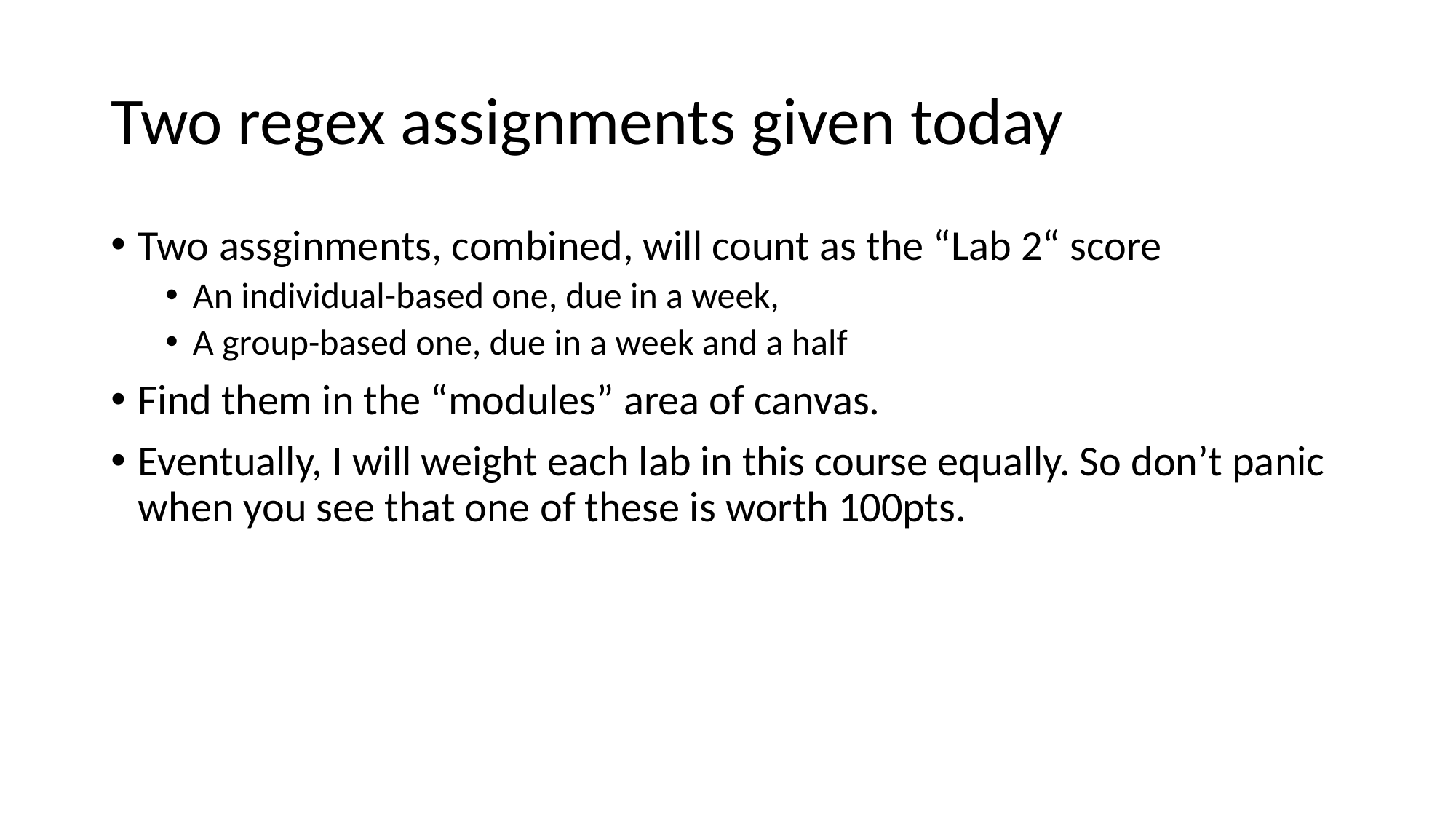

# Two regex assignments given today
Two assginments, combined, will count as the “Lab 2“ score
An individual-based one, due in a week,
A group-based one, due in a week and a half
Find them in the “modules” area of canvas.
Eventually, I will weight each lab in this course equally. So don’t panic when you see that one of these is worth 100pts.